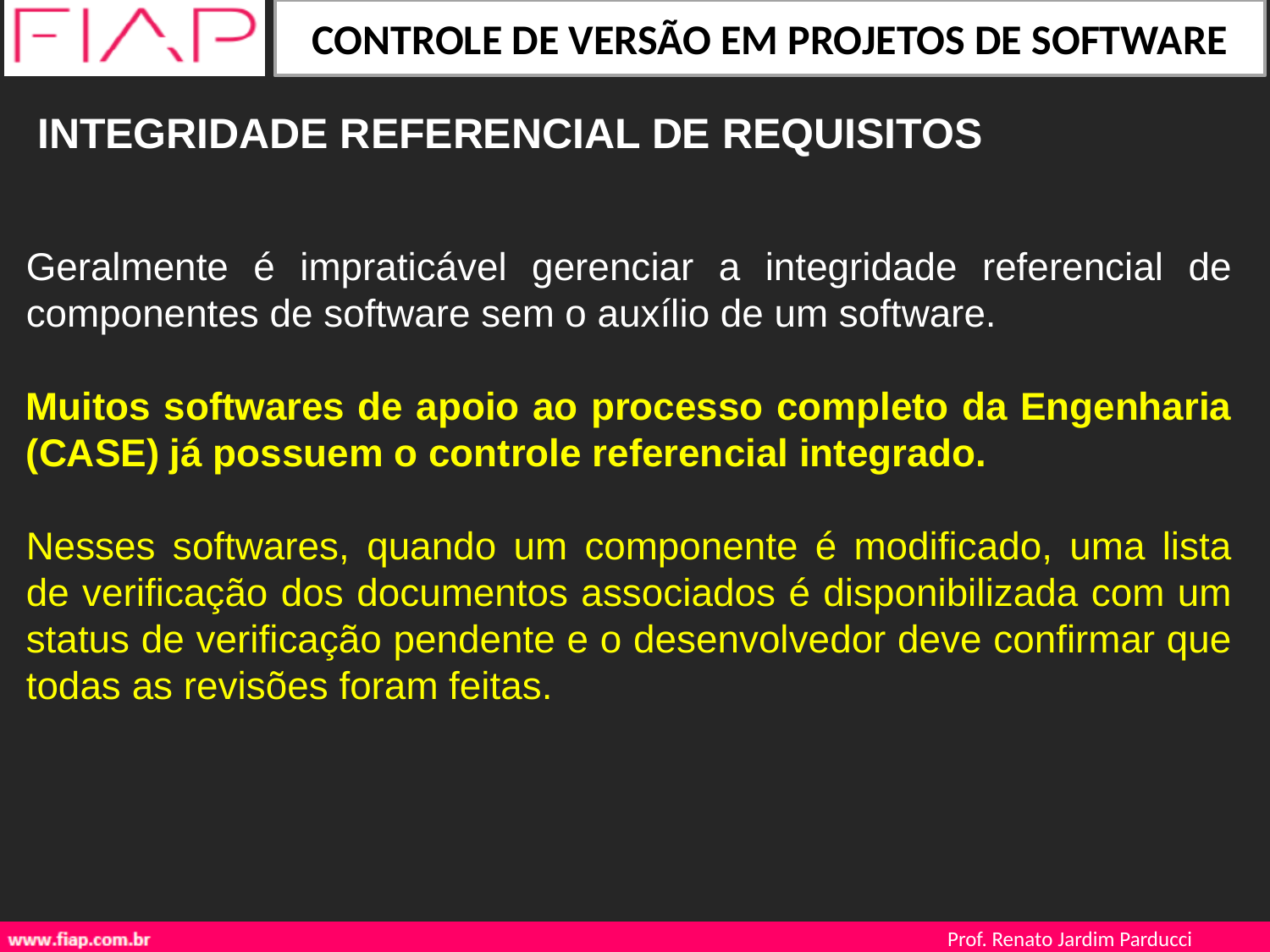

INTEGRIDADE REFERENCIAL DE REQUISITOS
Geralmente é impraticável gerenciar a integridade referencial de componentes de software sem o auxílio de um software.

Muitos softwares de apoio ao processo completo da Engenharia (CASE) já possuem o controle referencial integrado.

Nesses softwares, quando um componente é modificado, uma lista de verificação dos documentos associados é disponibilizada com um status de verificação pendente e o desenvolvedor deve confirmar que todas as revisões foram feitas.